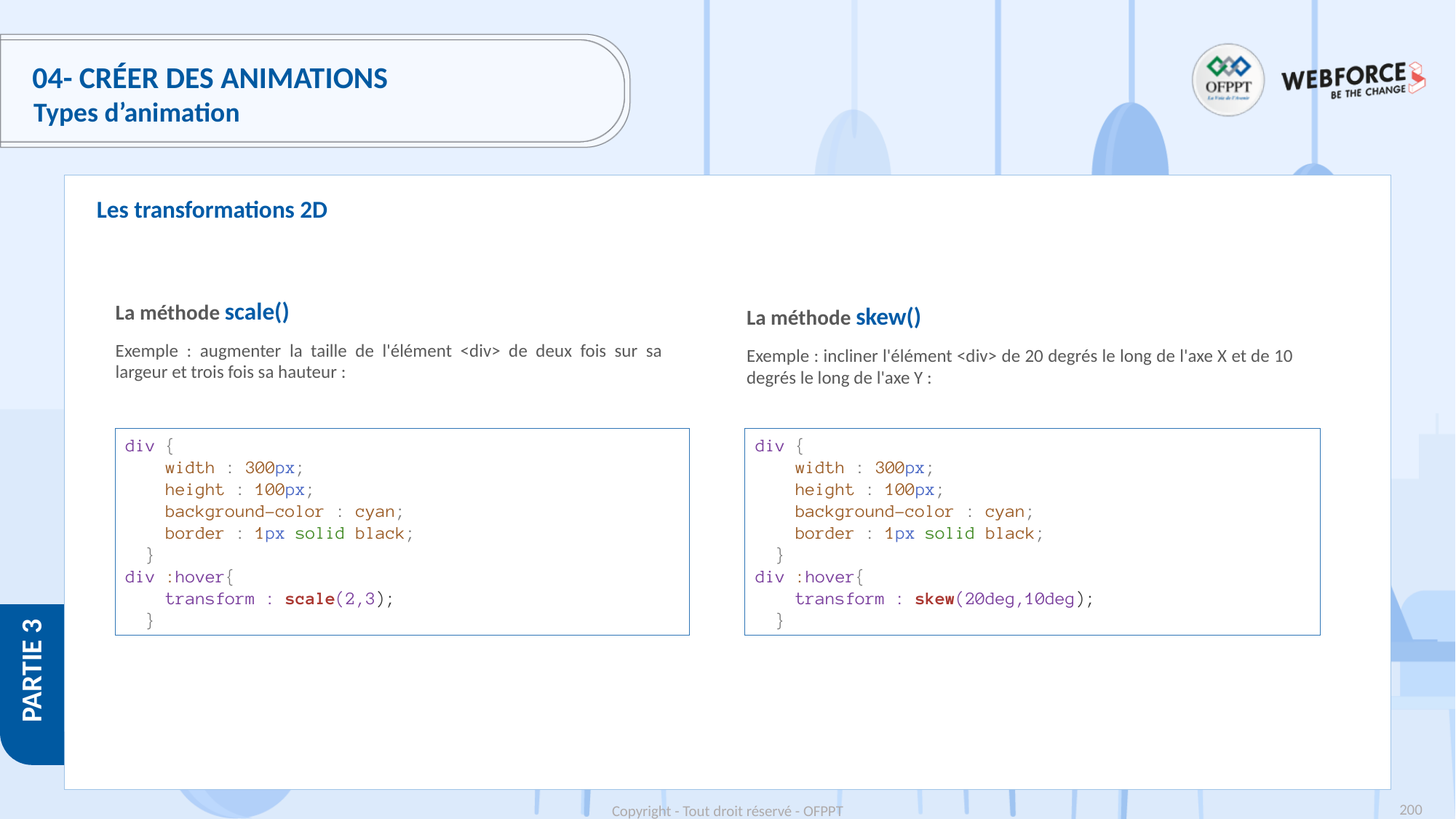

# 04- Créer des animations
Types d’animation
Les transformations 2D

La méthode scale()
La méthode skew()
Exemple : augmenter la taille de l'élément <div> de deux fois sur sa largeur et trois fois sa hauteur :
Exemple : incliner l'élément <div> de 20 degrés le long de l'axe X et de 10 degrés le long de l'axe Y :
div {
    width : 300px;
    height : 100px;
    background-color : cyan;
    border : 1px solid black;
  }
div :hover{
    transform : scale(2,3);
  }
div {
    width : 300px;
    height : 100px;
    background-color : cyan;
    border : 1px solid black;
  }
div :hover{
    transform : skew(20deg,10deg);
  }